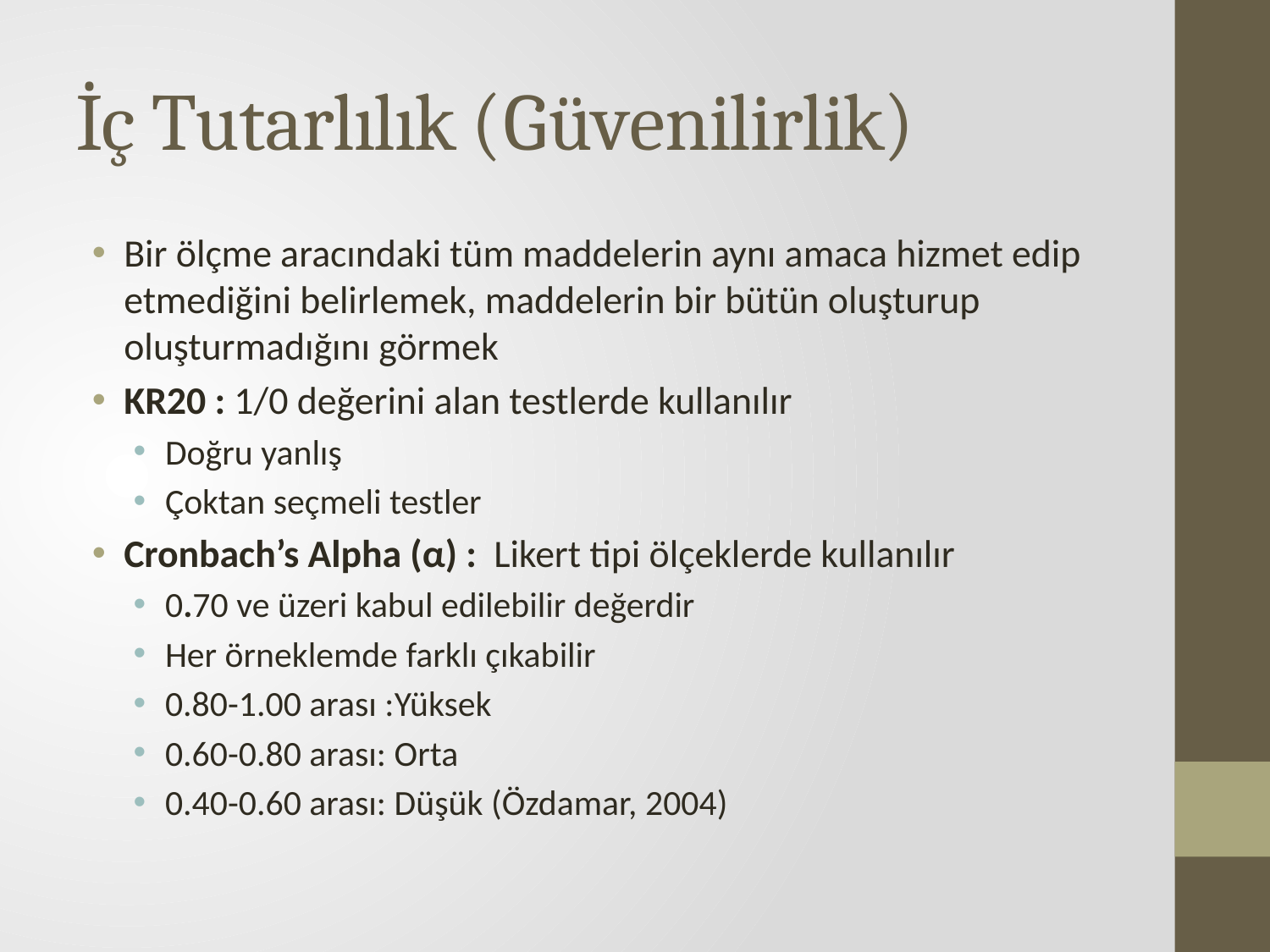

# İç Tutarlılık (Güvenilirlik)
Bir ölçme aracındaki tüm maddelerin aynı amaca hizmet edip etmediğini belirlemek, maddelerin bir bütün oluşturup oluşturmadığını görmek
KR20 : 1/0 değerini alan testlerde kullanılır
Doğru yanlış
Çoktan seçmeli testler
Cronbach’s Alpha (α) :  Likert tipi ölçeklerde kullanılır
0.70 ve üzeri kabul edilebilir değerdir
Her örneklemde farklı çıkabilir
0.80-1.00 arası :Yüksek
0.60-0.80 arası: Orta
0.40-0.60 arası: Düşük (Özdamar, 2004)